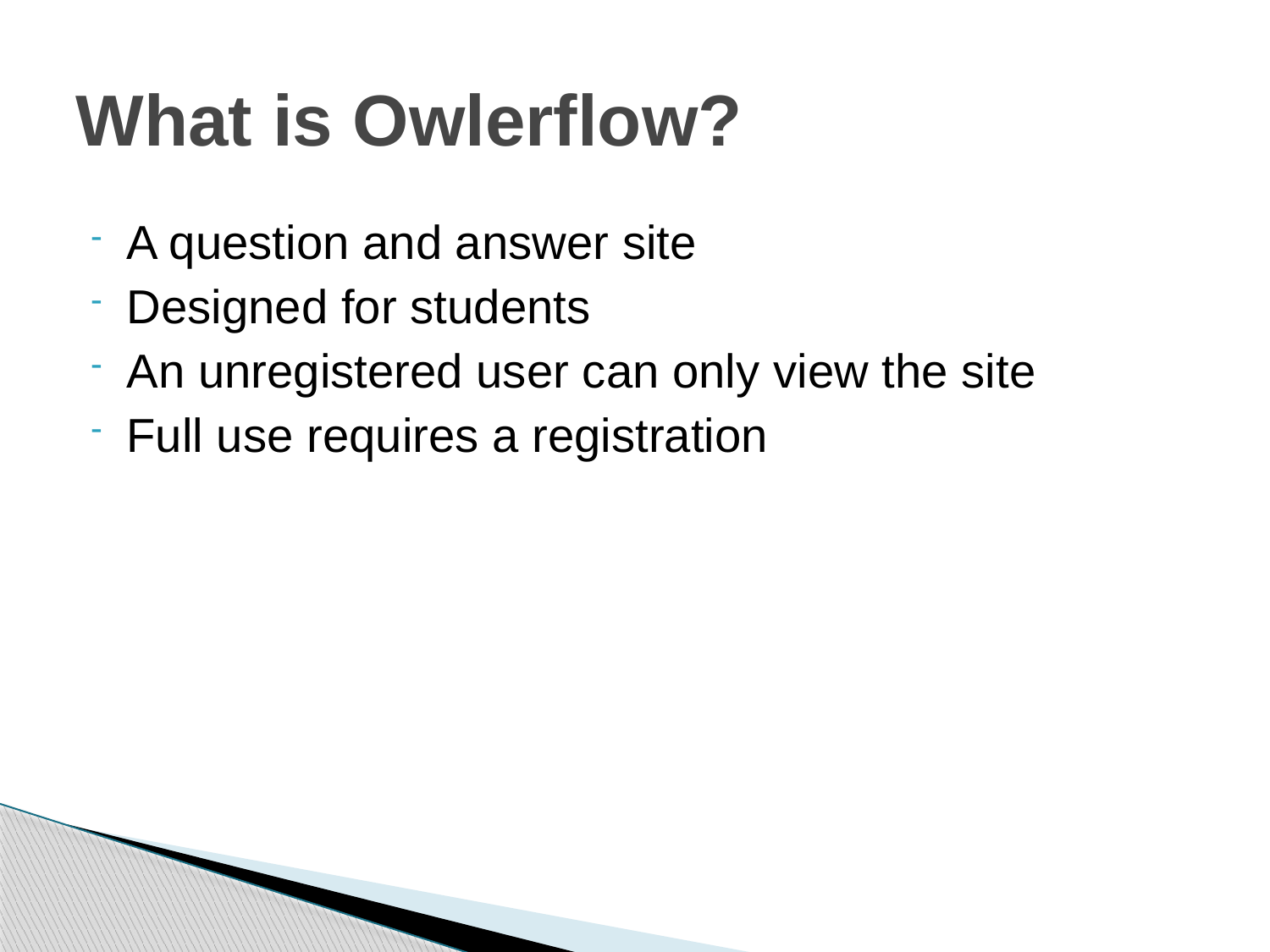

# What is Owlerflow?
A question and answer site
Designed for students
An unregistered user can only view the site
Full use requires a registration